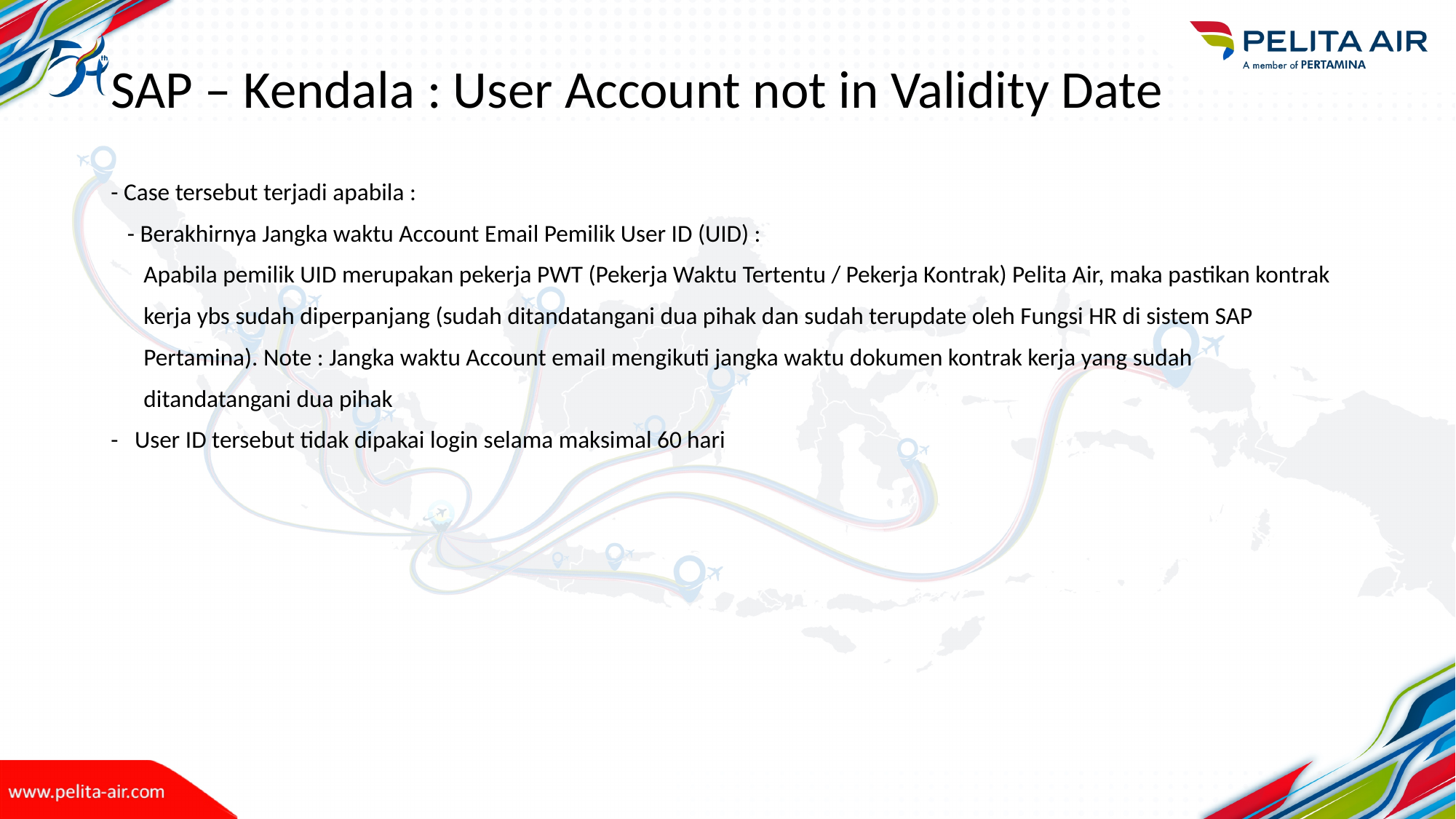

# SAP – Kendala : User Account not in Validity Date
- Case tersebut terjadi apabila :
   - Berakhirnya Jangka waktu Account Email Pemilik User ID (UID) :
      Apabila pemilik UID merupakan pekerja PWT (Pekerja Waktu Tertentu / Pekerja Kontrak) Pelita Air, maka pastikan kontrak
      kerja ybs sudah diperpanjang (sudah ditandatangani dua pihak dan sudah terupdate oleh Fungsi HR di sistem SAP
      Pertamina). Note : Jangka waktu Account email mengikuti jangka waktu dokumen kontrak kerja yang sudah
      ditandatangani dua pihak
-   User ID tersebut tidak dipakai login selama maksimal 60 hari